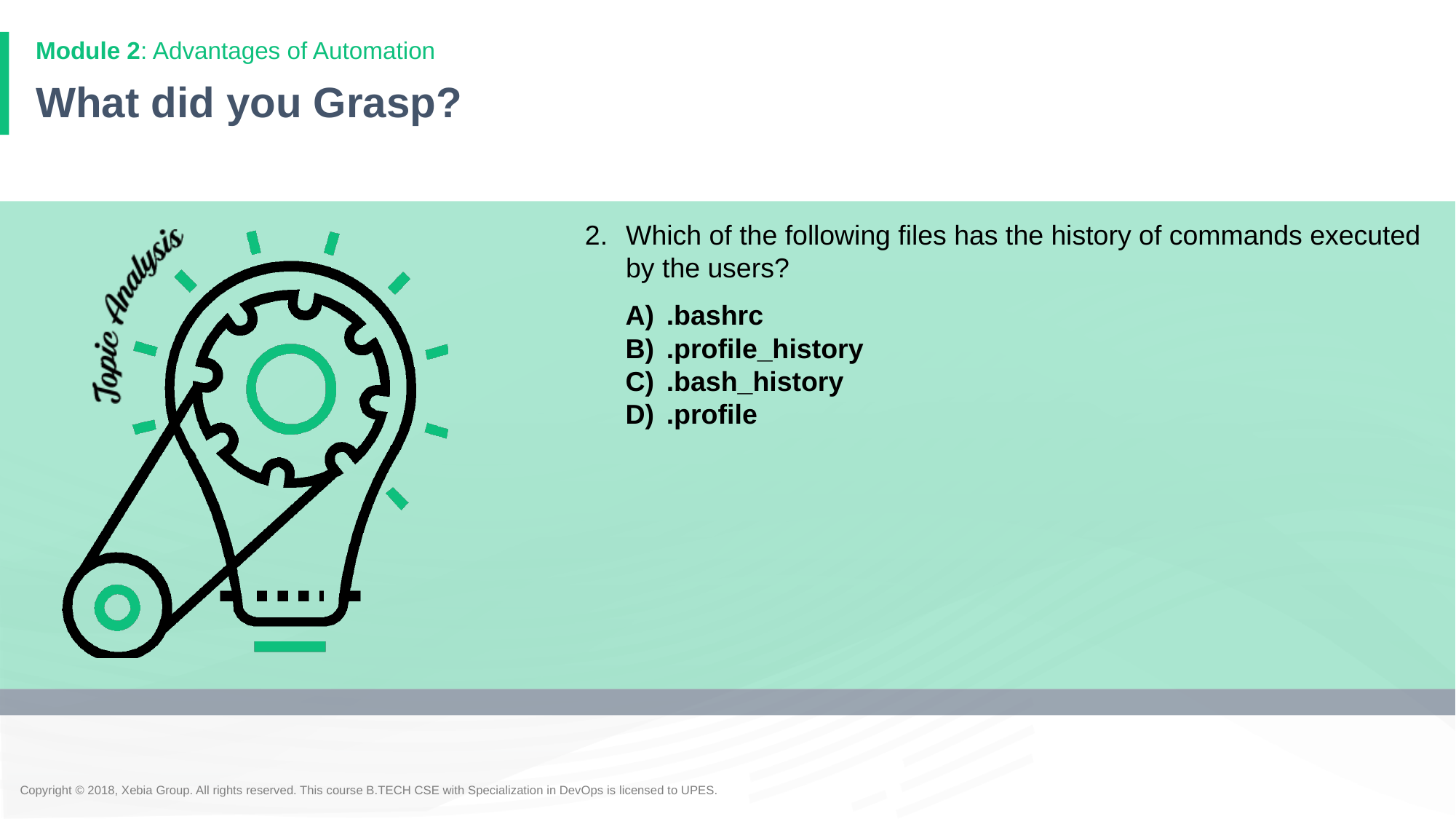

Module 2: Advantages of Automation
# What did you Grasp?
Which of the following files has the history of commands executed by the users?
.bashrc
.profile_history
.bash_history
.profile